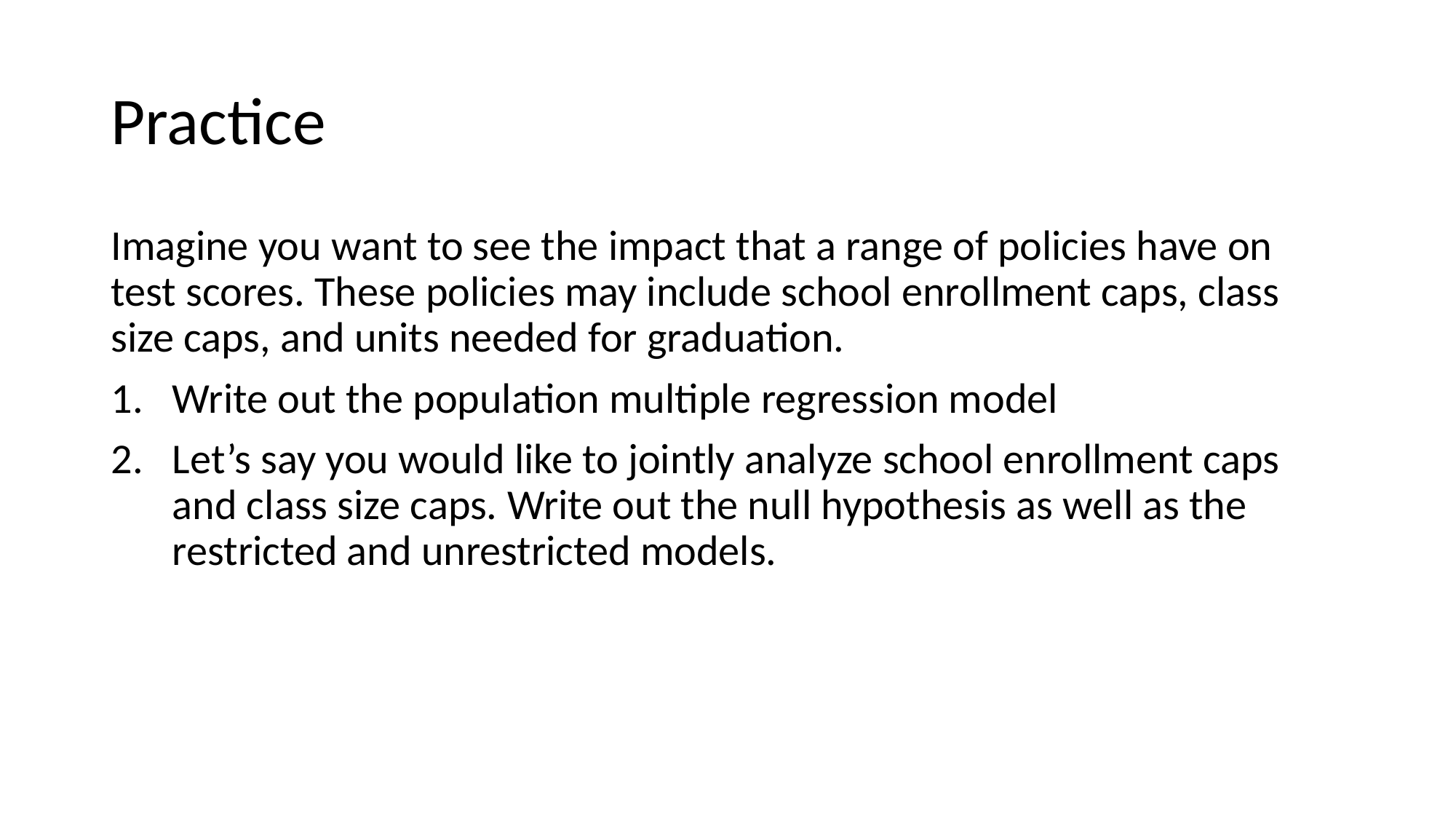

# Practice
Imagine you want to see the impact that a range of policies have on test scores. These policies may include school enrollment caps, class size caps, and units needed for graduation.
Write out the population multiple regression model
Let’s say you would like to jointly analyze school enrollment caps and class size caps. Write out the null hypothesis as well as the restricted and unrestricted models.